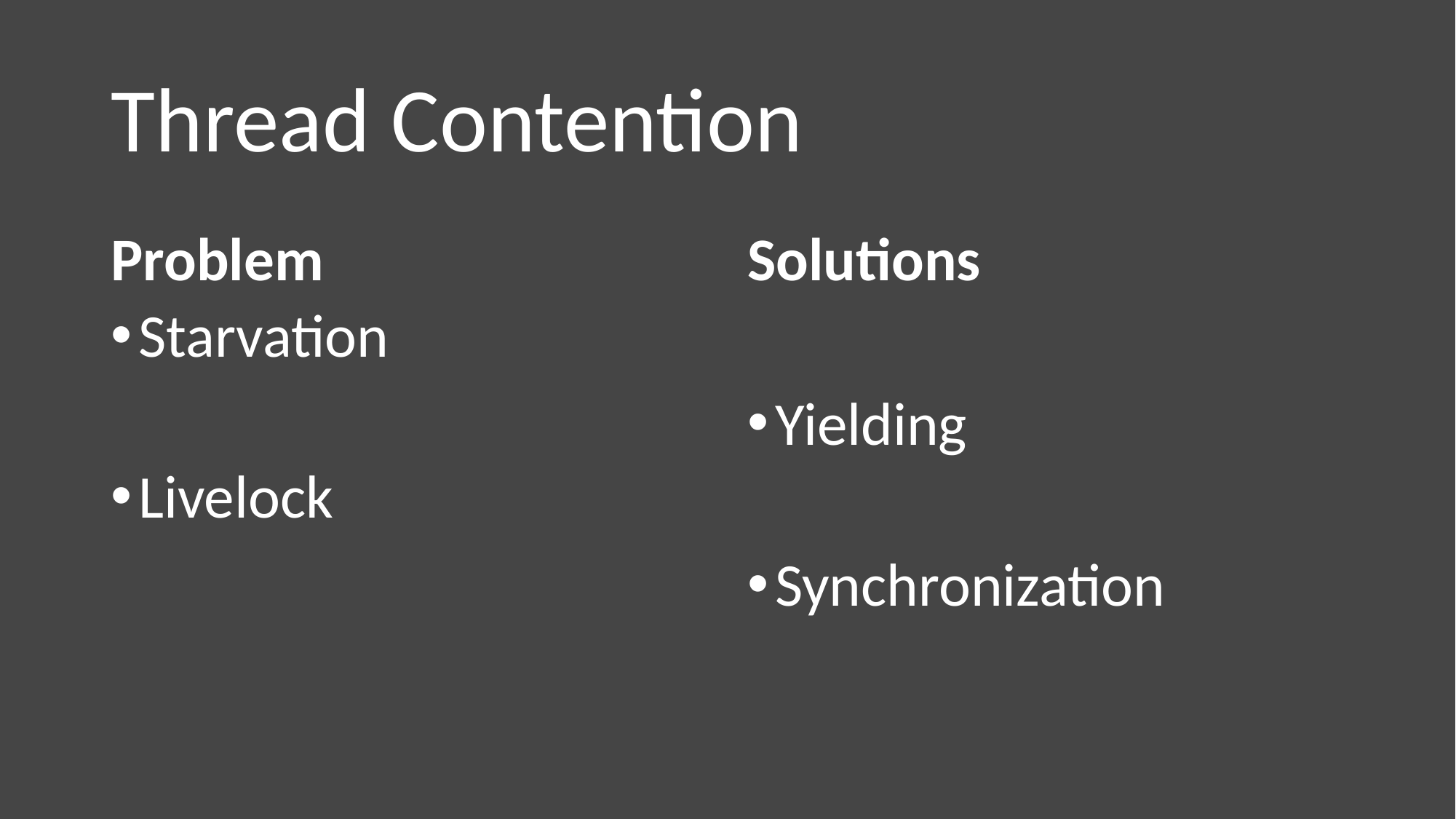

# Thread Contention
Problem
Solutions
Starvation

Livelock

Yielding

Synchronization